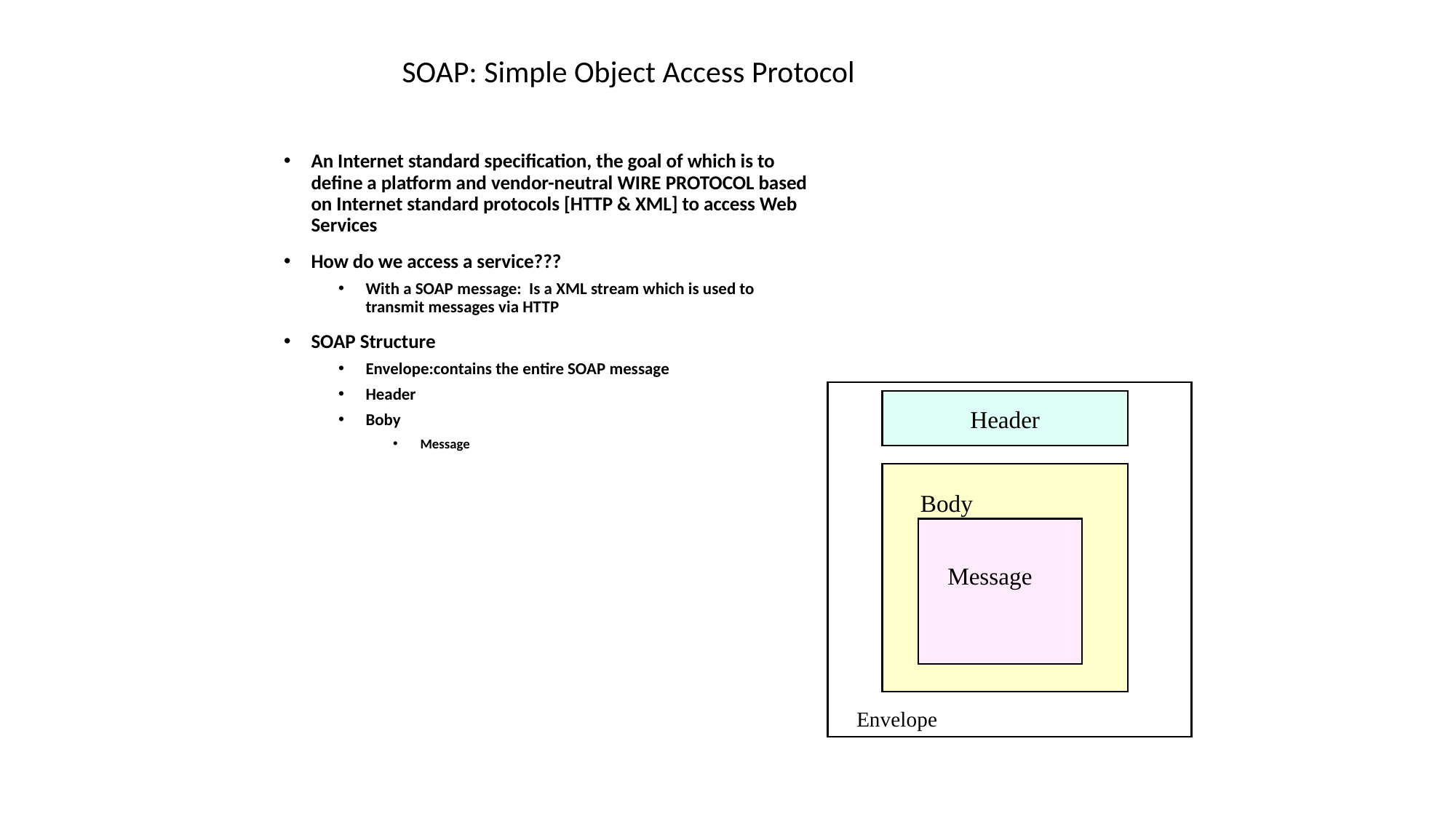

# SOAP: Simple Object Access Protocol
An Internet standard specification, the goal of which is to define a platform and vendor-neutral WIRE PROTOCOL based on Internet standard protocols [HTTP & XML] to access Web Services
How do we access a service???
With a SOAP message:  Is a XML stream which is used to transmit messages via HTTP
SOAP Structure
Envelope:contains the entire SOAP message
Header
Boby
Message

Header

Body

Message
Envelope